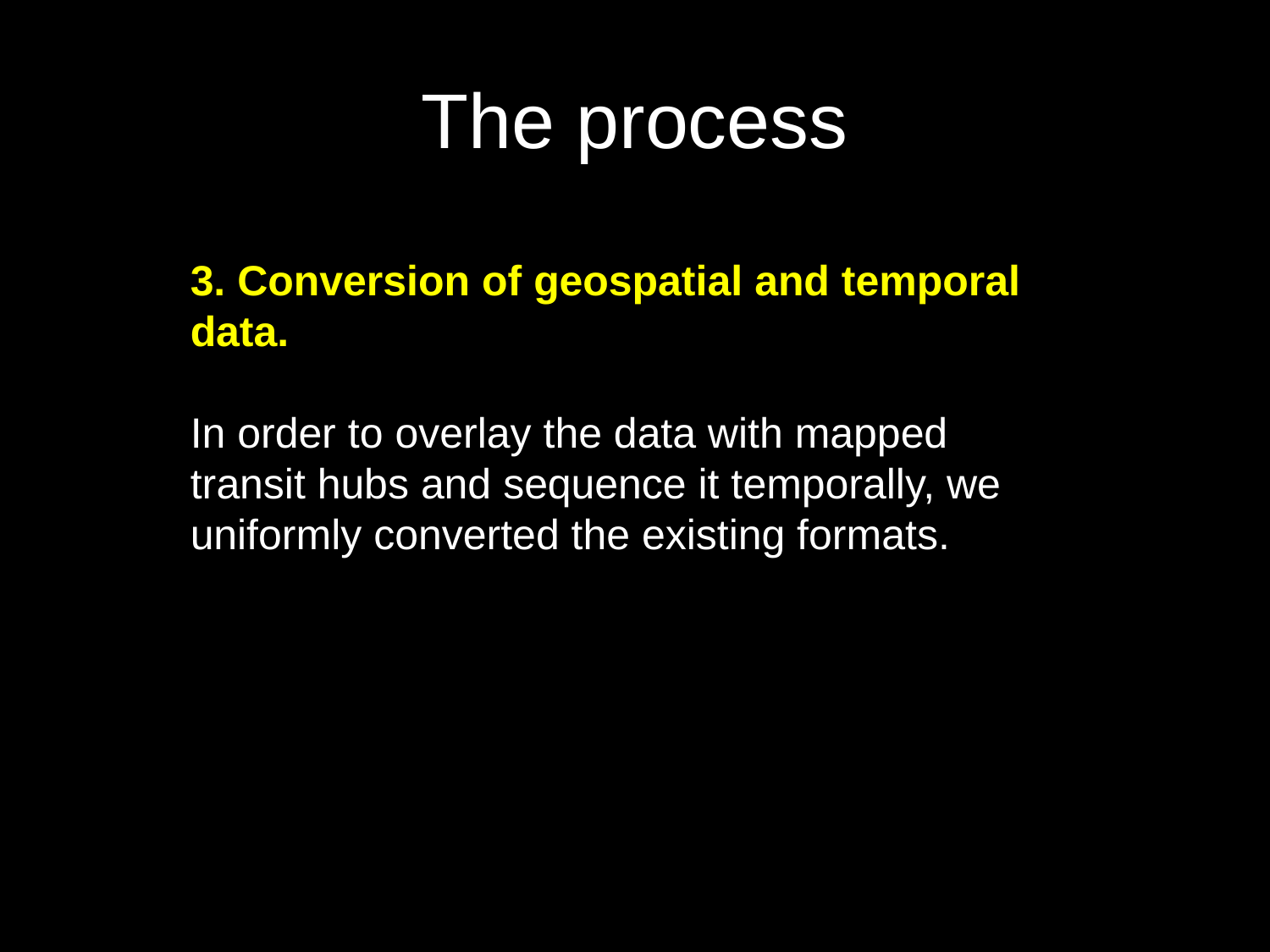

# The process
3. Conversion of geospatial and temporal data.

In order to overlay the data with mapped transit hubs and sequence it temporally, we uniformly converted the existing formats.